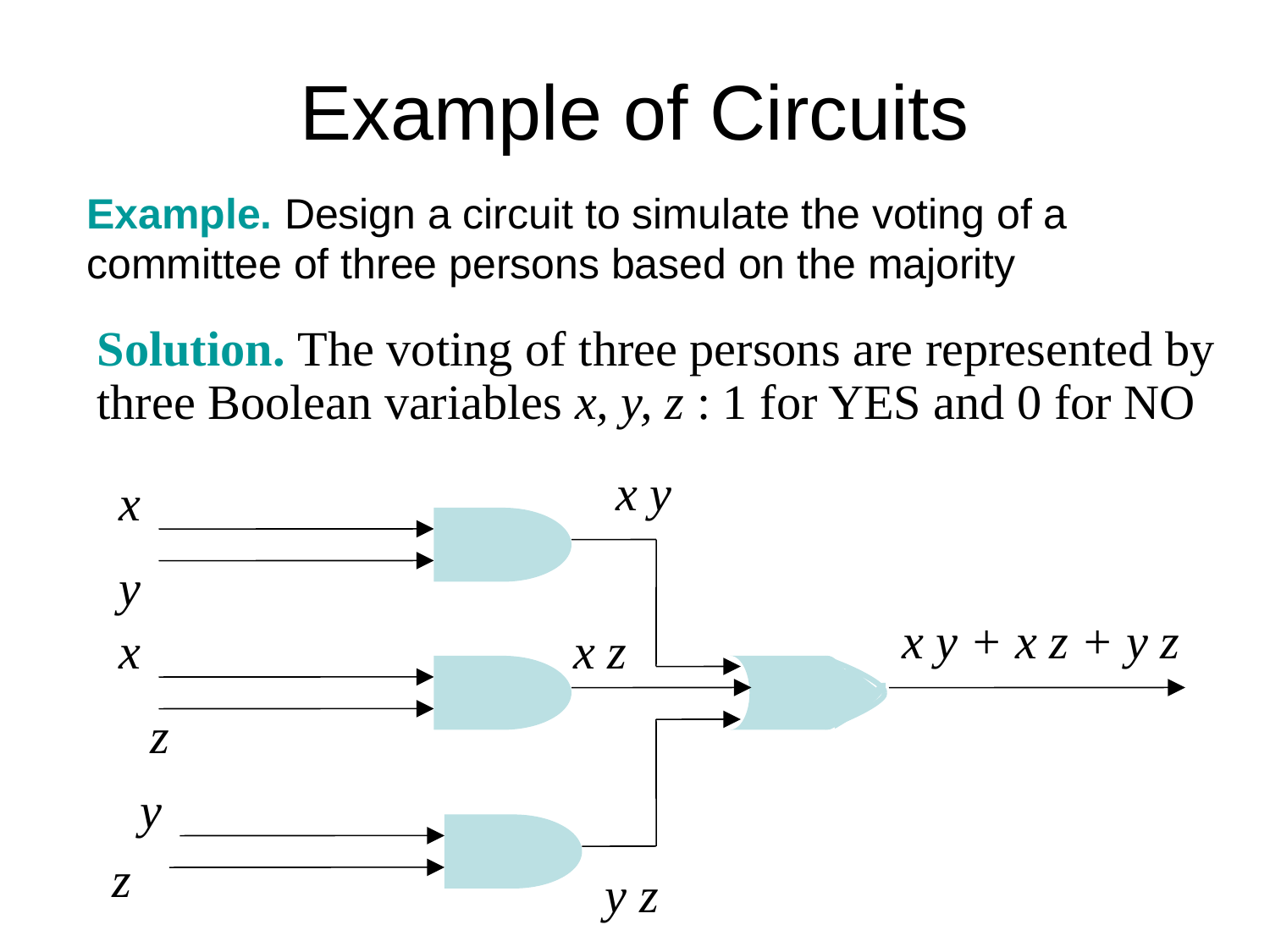

# Example of Circuits
Example. Design a circuit to simulate the voting of a committee of three persons based on the majority
Solution. The voting of three persons are represented by three Boolean variables x, y, z : 1 for YES and 0 for NO
x y
x

y

x y + x z + y z
x
x z

z

y

z

y z